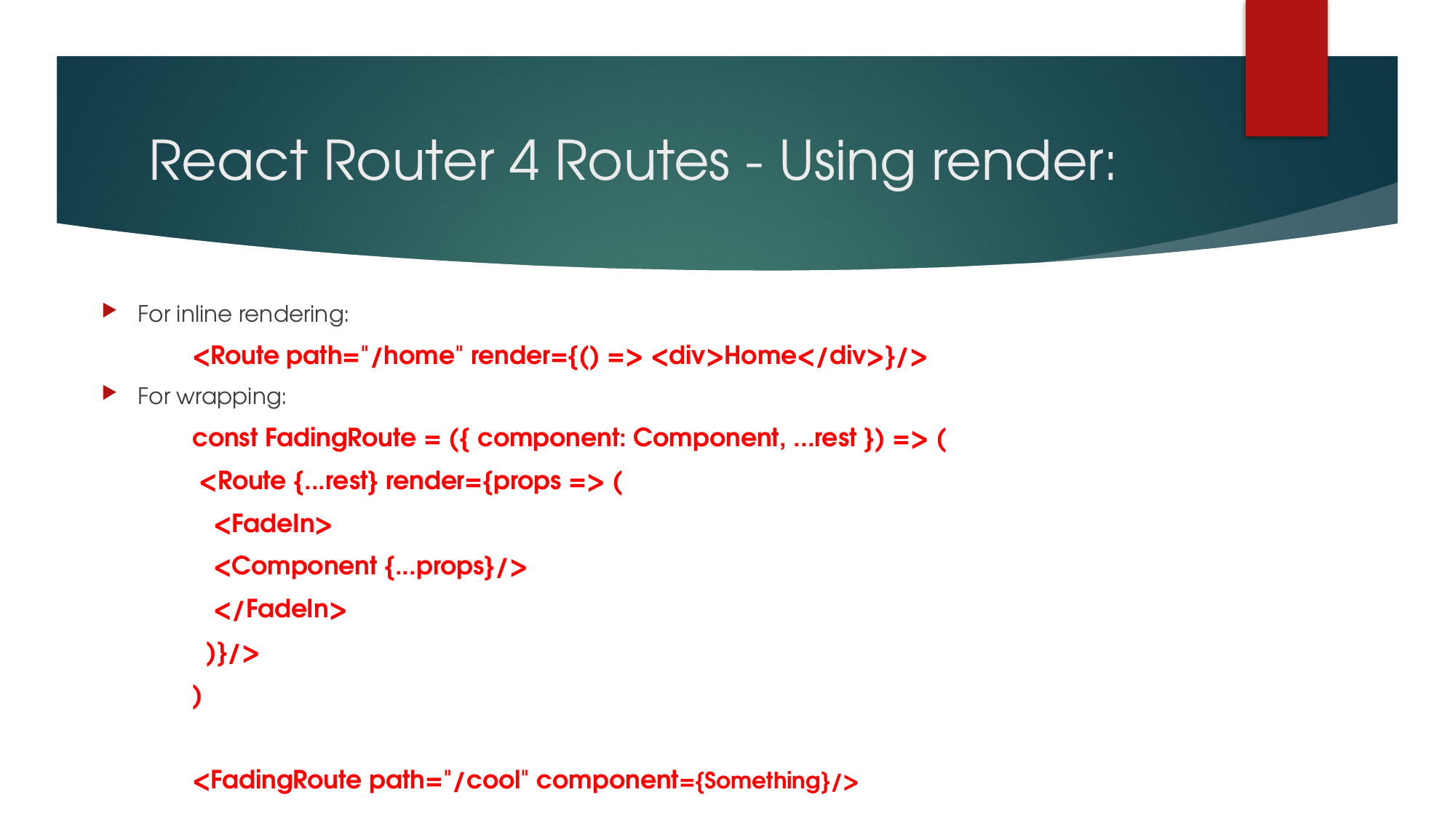

# React Router 4 Routes - Using render:
For inline rendering:
			<Route path="/home" render={() => <div>Home</div>}/>
For wrapping:
			const FadingRoute = ({ component: Component, ...rest }) => (
 				 <Route {...rest} render={props => (
 				   <FadeIn>
   					   <Component {...props}/>
 				   </FadeIn>
				  )}/>
				)

			<FadingRoute path="/cool" component={Something}/>